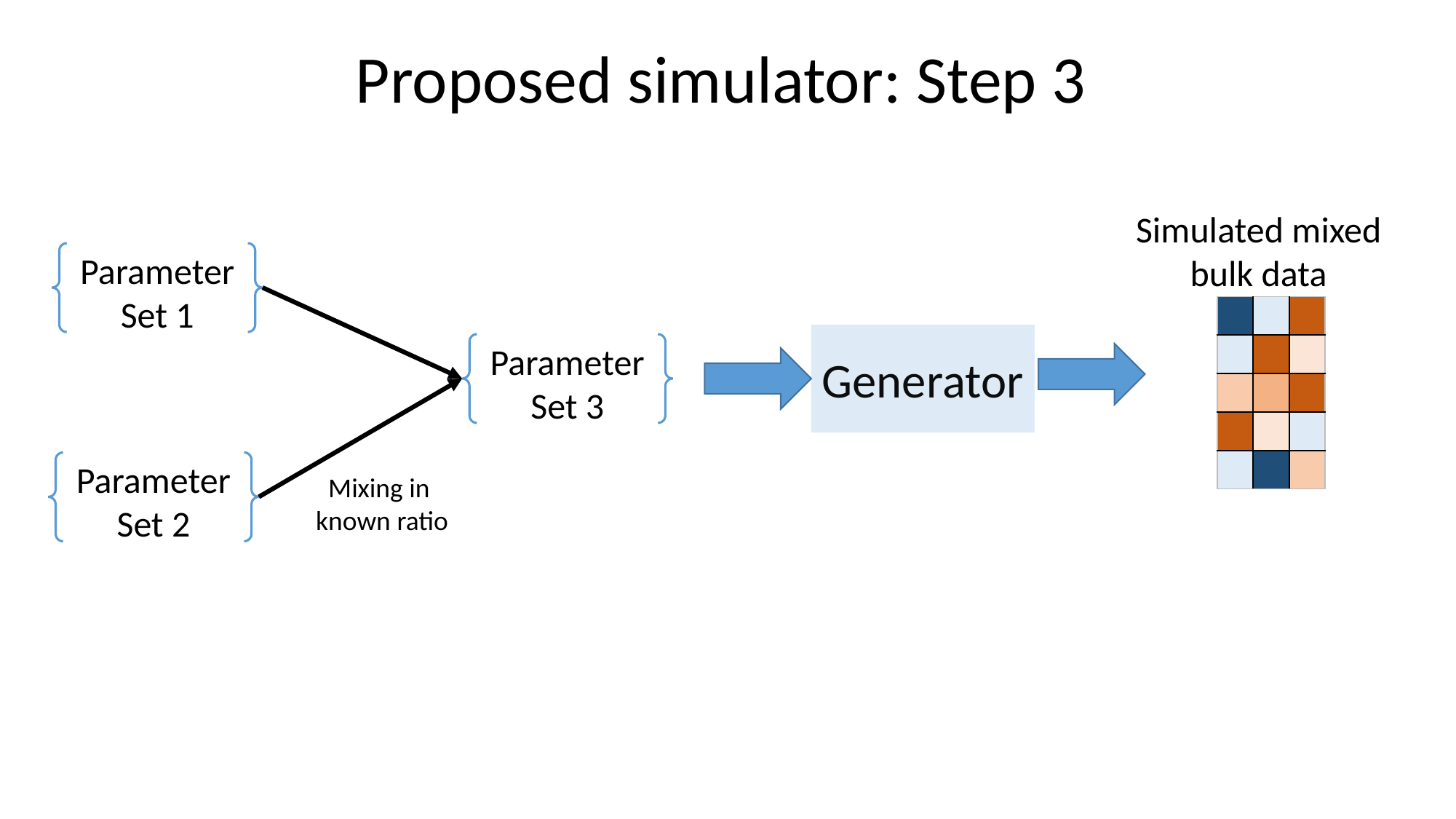

# Proposed simulator: Step 3
Simulated mixed bulk data
Parameter Set 1
|  |  |  |
| --- | --- | --- |
|  |  |  |
|  |  |  |
|  |  |  |
|  |  |  |
Generator
Parameter Set 3

Parameter Set 2
Mixing in
known ratio